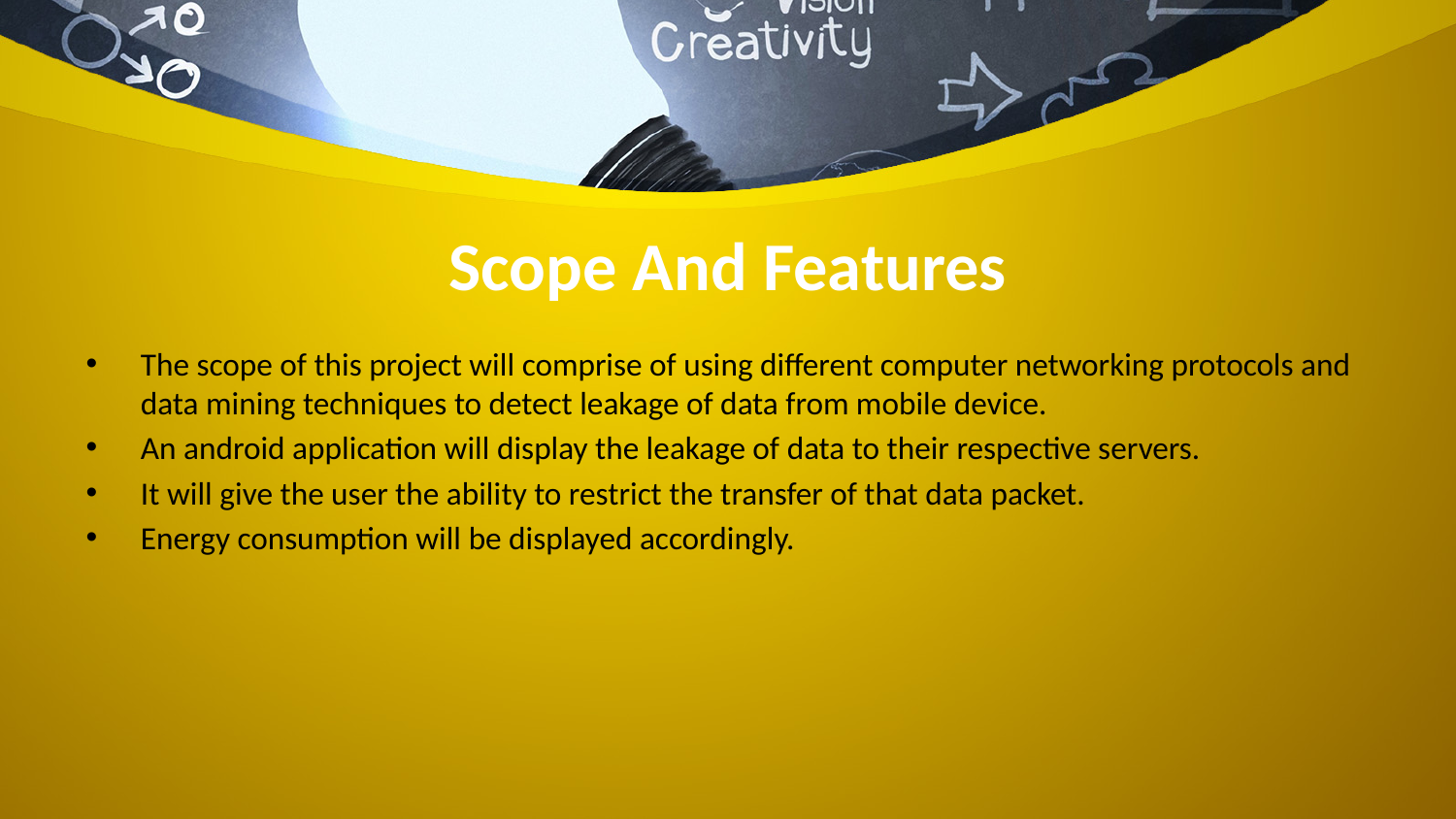

# Scope And Features
The scope of this project will comprise of using different computer networking protocols and data mining techniques to detect leakage of data from mobile device.
An android application will display the leakage of data to their respective servers.
It will give the user the ability to restrict the transfer of that data packet.
Energy consumption will be displayed accordingly.